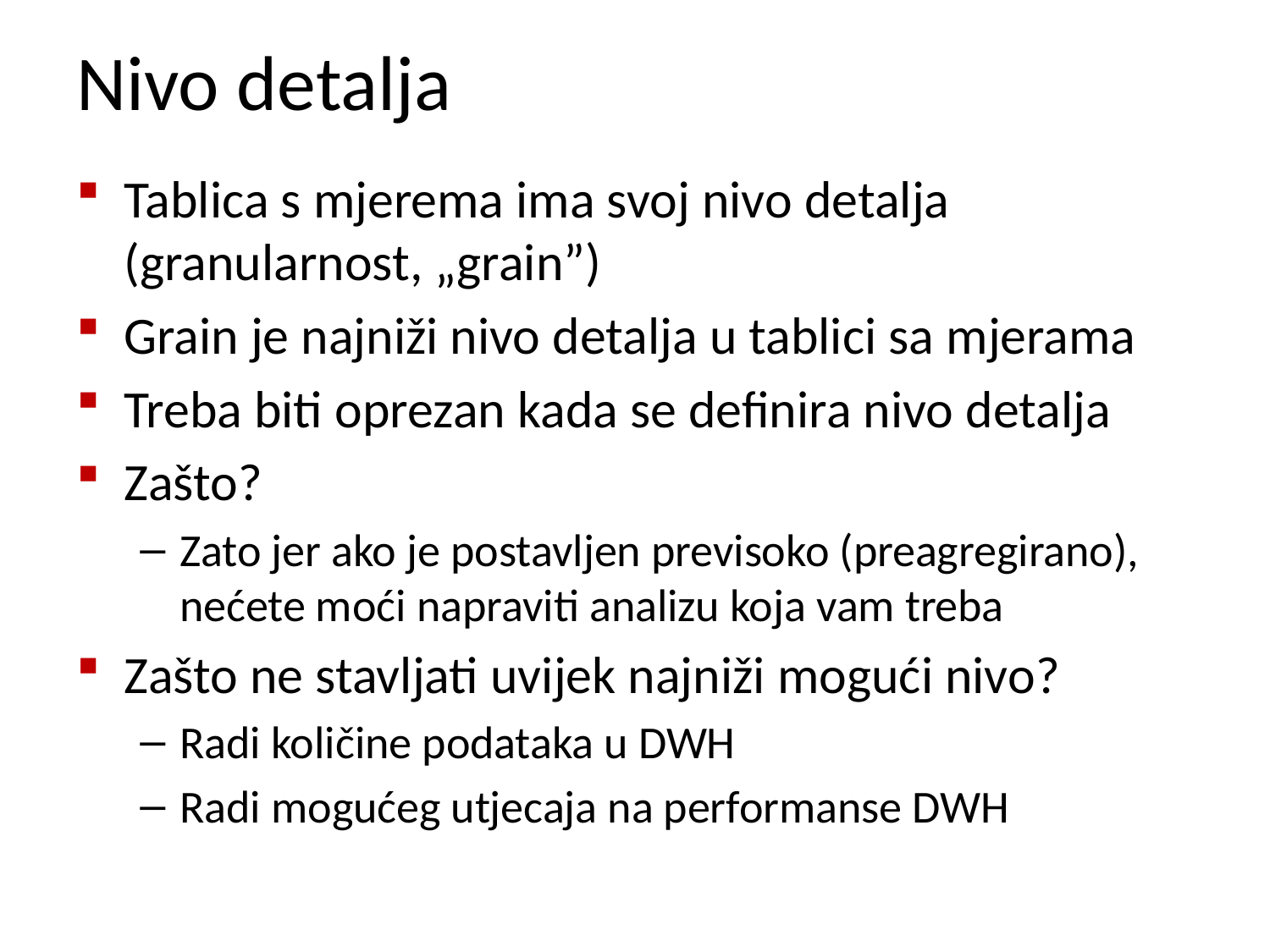

# Nivo detalja
Tablica s mjerema ima svoj nivo detalja (granularnost, „grain”)
Grain je najniži nivo detalja u tablici sa mjerama
Treba biti oprezan kada se definira nivo detalja
Zašto?
Zato jer ako je postavljen previsoko (preagregirano), nećete moći napraviti analizu koja vam treba
Zašto ne stavljati uvijek najniži mogući nivo?
Radi količine podataka u DWH
Radi mogućeg utjecaja na performanse DWH